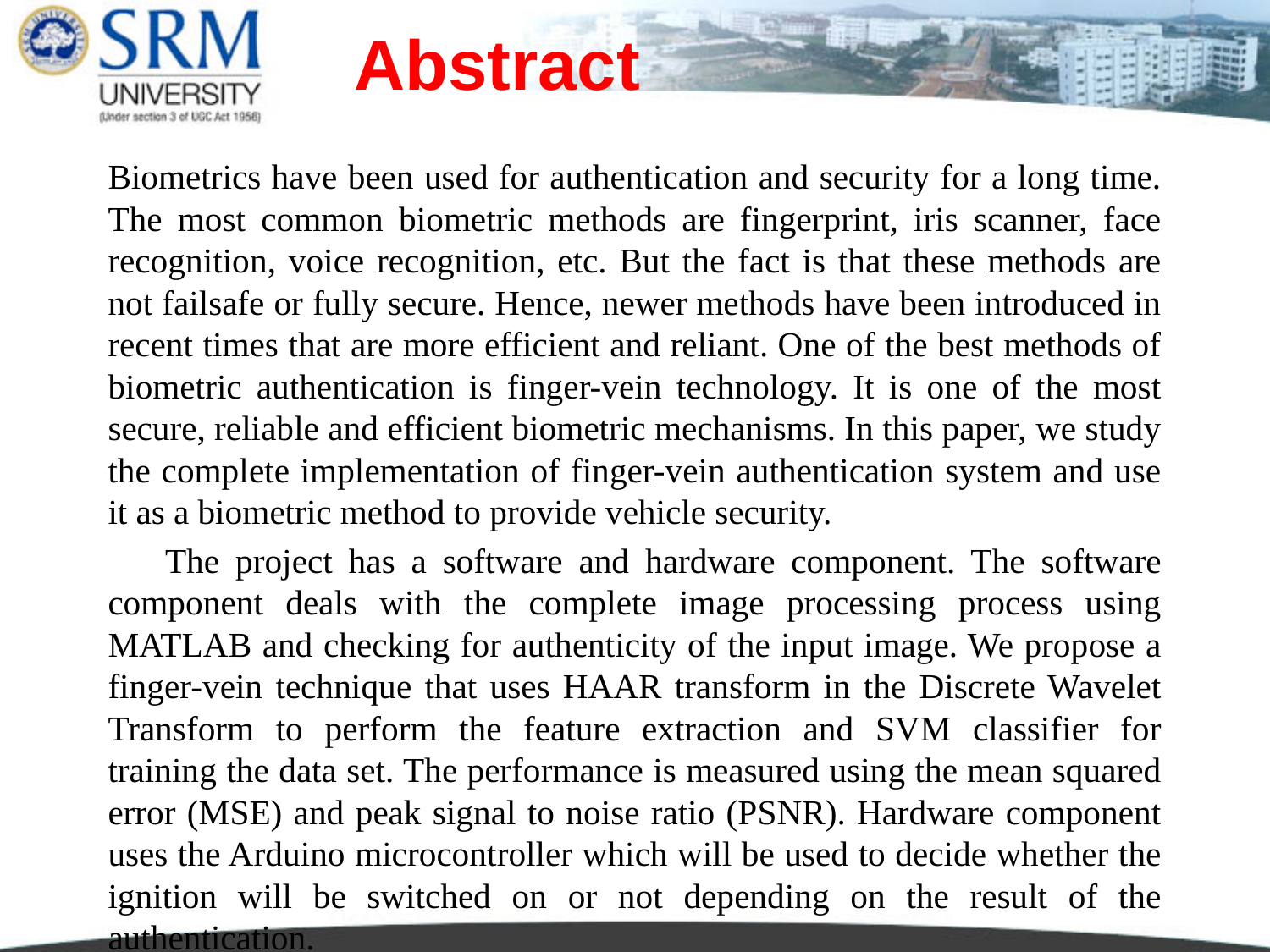

# Abstract
Biometrics have been used for authentication and security for a long time. The most common biometric methods are fingerprint, iris scanner, face recognition, voice recognition, etc. But the fact is that these methods are not failsafe or fully secure. Hence, newer methods have been introduced in recent times that are more efficient and reliant. One of the best methods of biometric authentication is finger-vein technology. It is one of the most secure, reliable and efficient biometric mechanisms. In this paper, we study the complete implementation of finger-vein authentication system and use it as a biometric method to provide vehicle security.
	The project has a software and hardware component. The software component deals with the complete image processing process using MATLAB and checking for authenticity of the input image. We propose a finger-vein technique that uses HAAR transform in the Discrete Wavelet Transform to perform the feature extraction and SVM classifier for training the data set. The performance is measured using the mean squared error (MSE) and peak signal to noise ratio (PSNR). Hardware component uses the Arduino microcontroller which will be used to decide whether the ignition will be switched on or not depending on the result of the authentication.